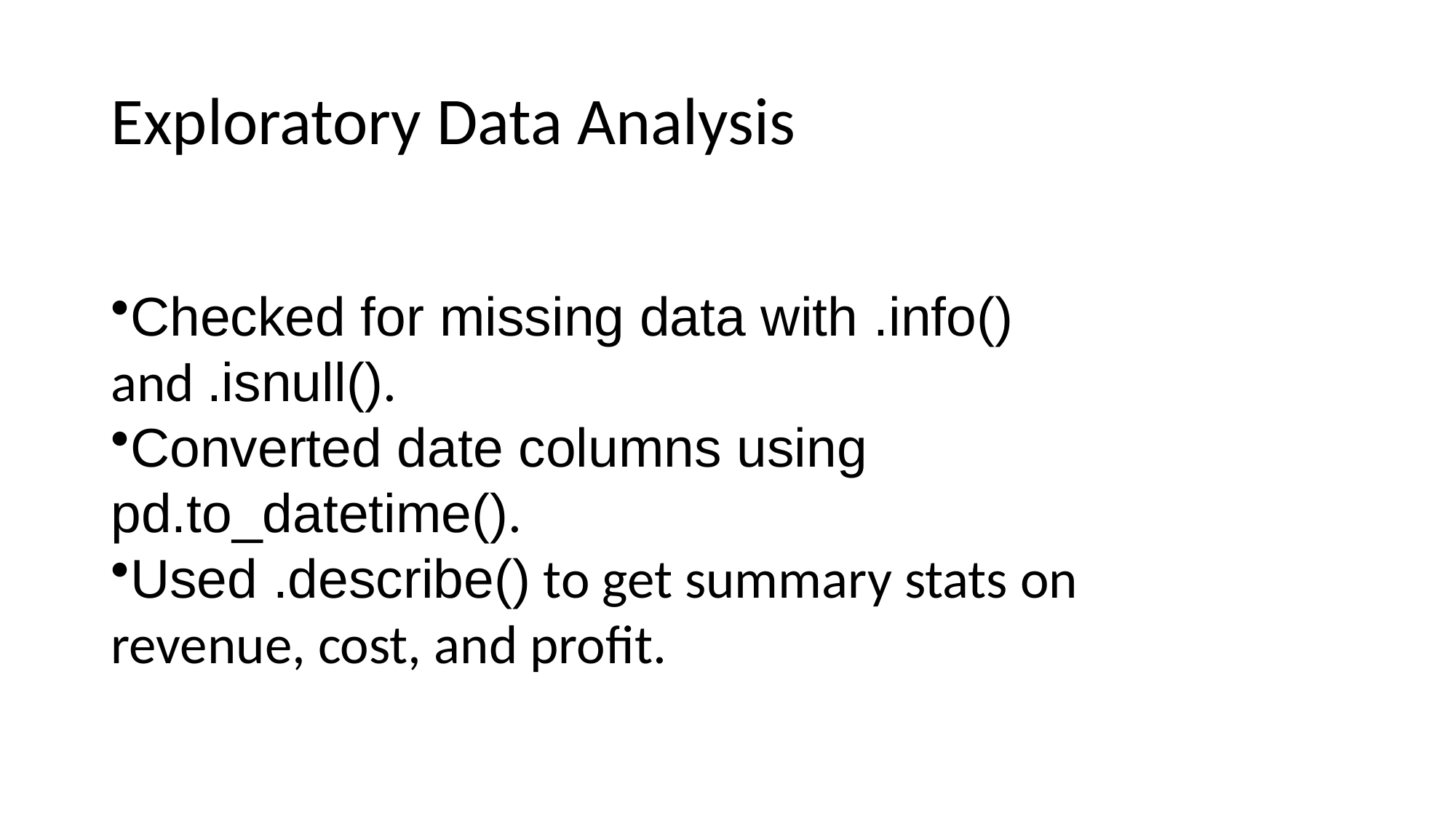

# Exploratory Data Analysis

Checked for missing data with .info() and .isnull().
Converted date columns using pd.to_datetime().
Used .describe() to get summary stats on revenue, cost, and profit.